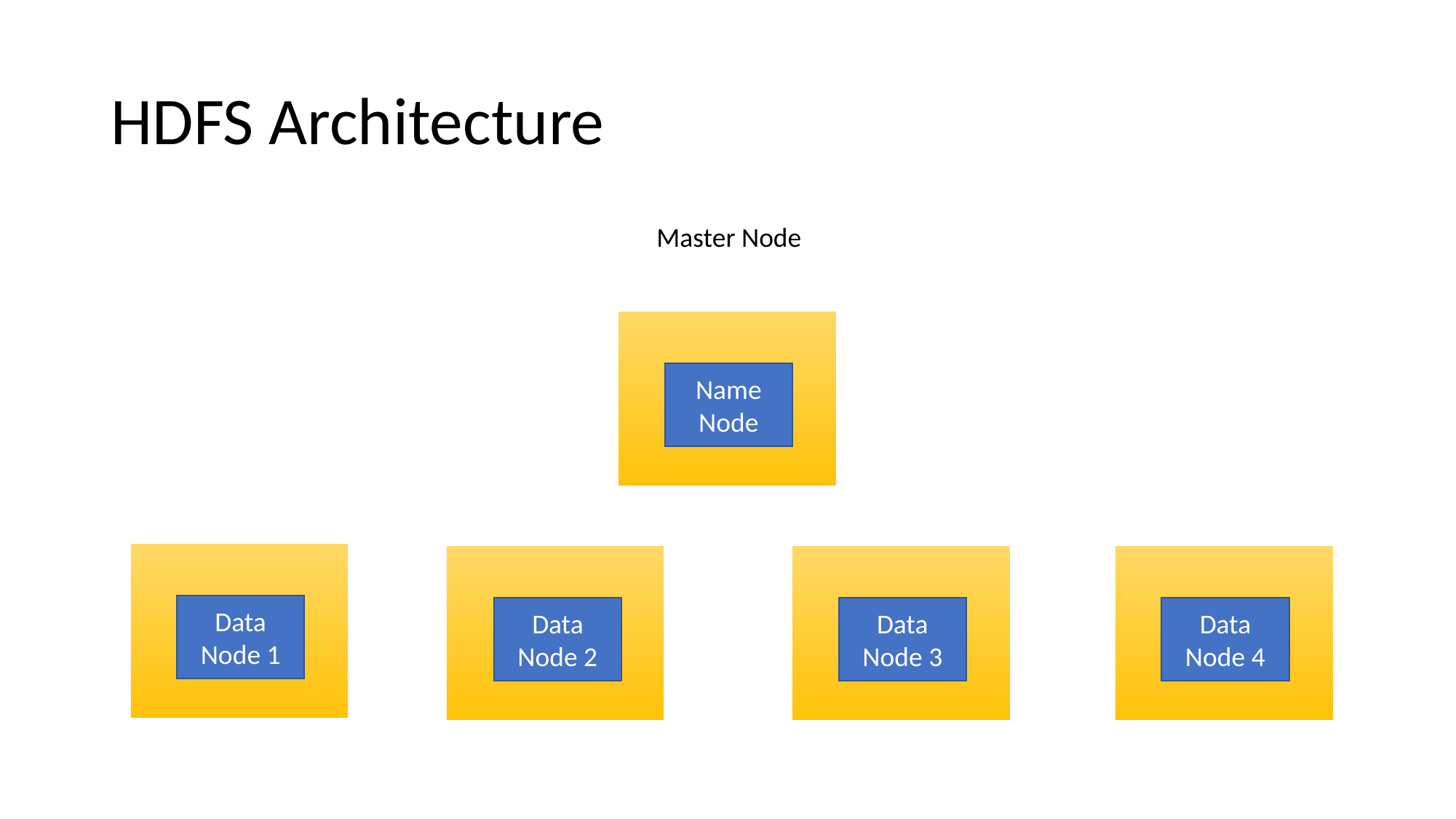

# HDFS Architecture
	Master Node
Master
Name Node

Data Node 1
Data Node 2
Data Node 3
Data Node 4